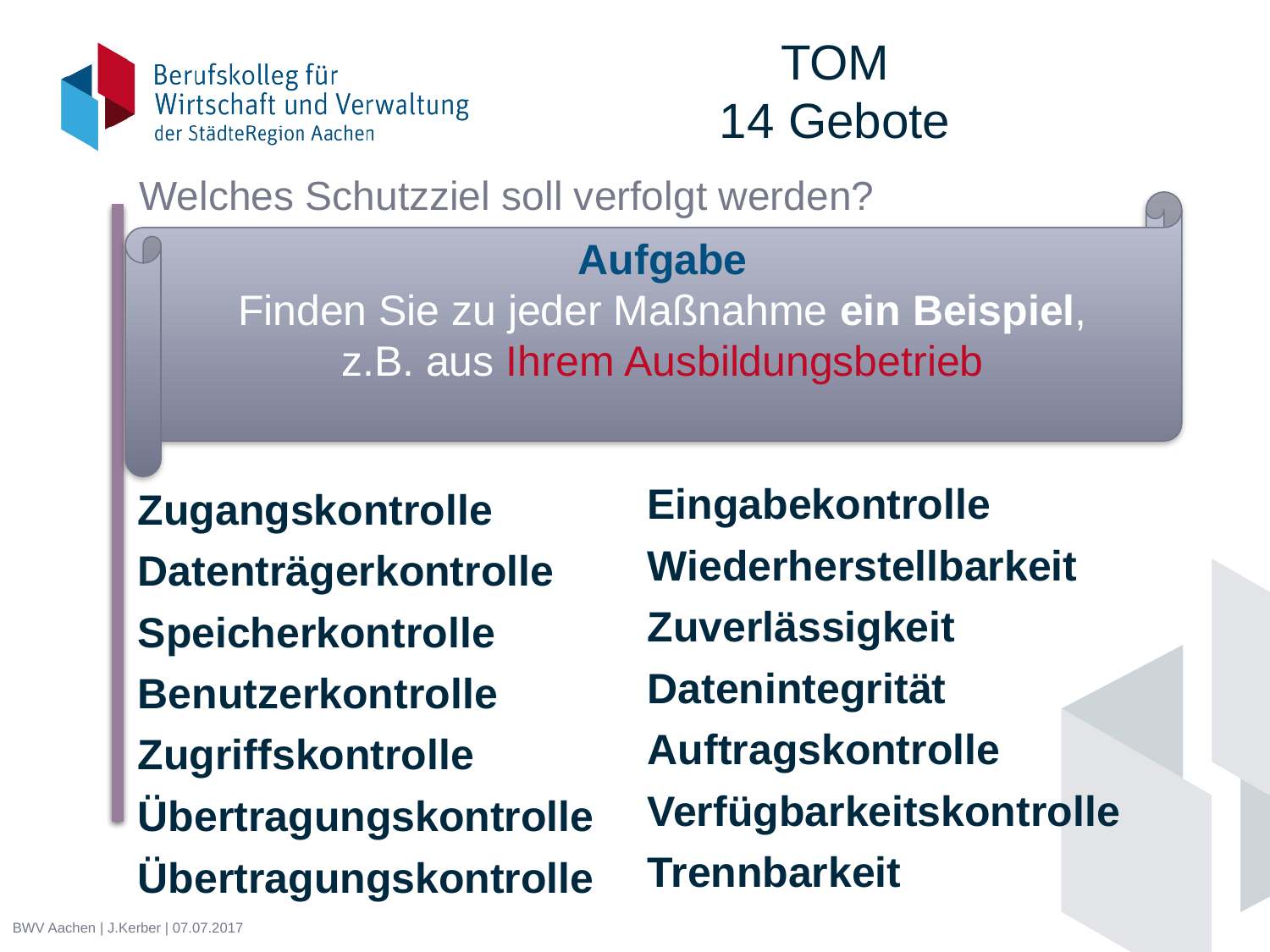

# TOM 14 Gebote
Welches Schutzziel soll verfolgt werden?

Aufgabe
 Finden Sie zu jeder Maßnahme ein Beispiel,
z.B. aus Ihrem Ausbildungsbetrieb

Eingabekontrolle
Wiederherstellbarkeit
Zuverlässigkeit
Datenintegrität
Auftragskontrolle
Verfügbarkeitskontrolle
Trennbarkeit
Zugangskontrolle
Datenträgerkontrolle
Speicherkontrolle
Benutzerkontrolle
Zugriffskontrolle
Übertragungskontrolle
Übertragungskontrolle

BWV Aachen | J.Kerber | 07.07.2017